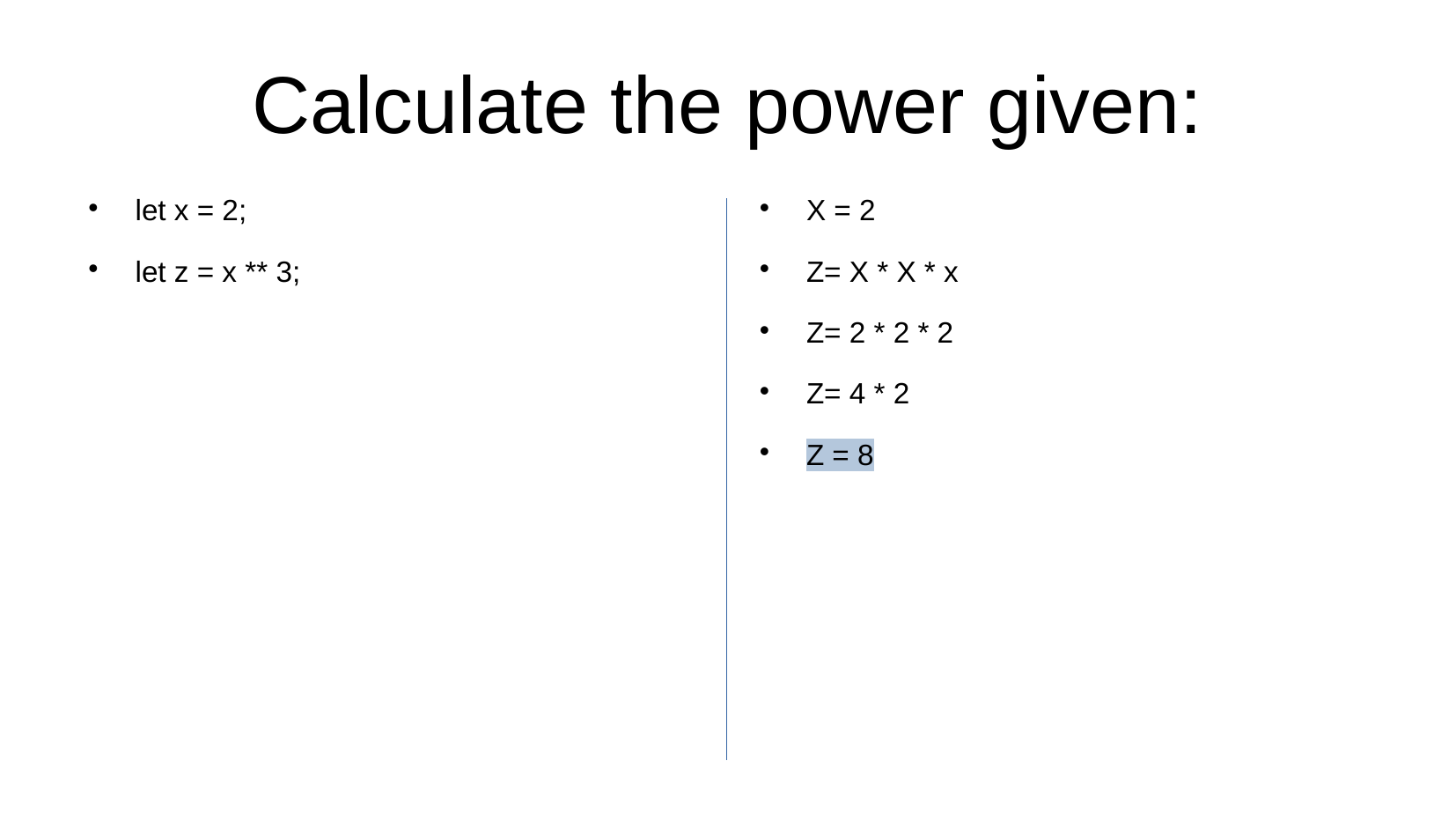

# Calculate the power given:
let x = 2;
let z = x ** 3;
X = 2
Z= X * X * x
Z= 2 * 2 * 2
Z= 4 * 2
Z = 8